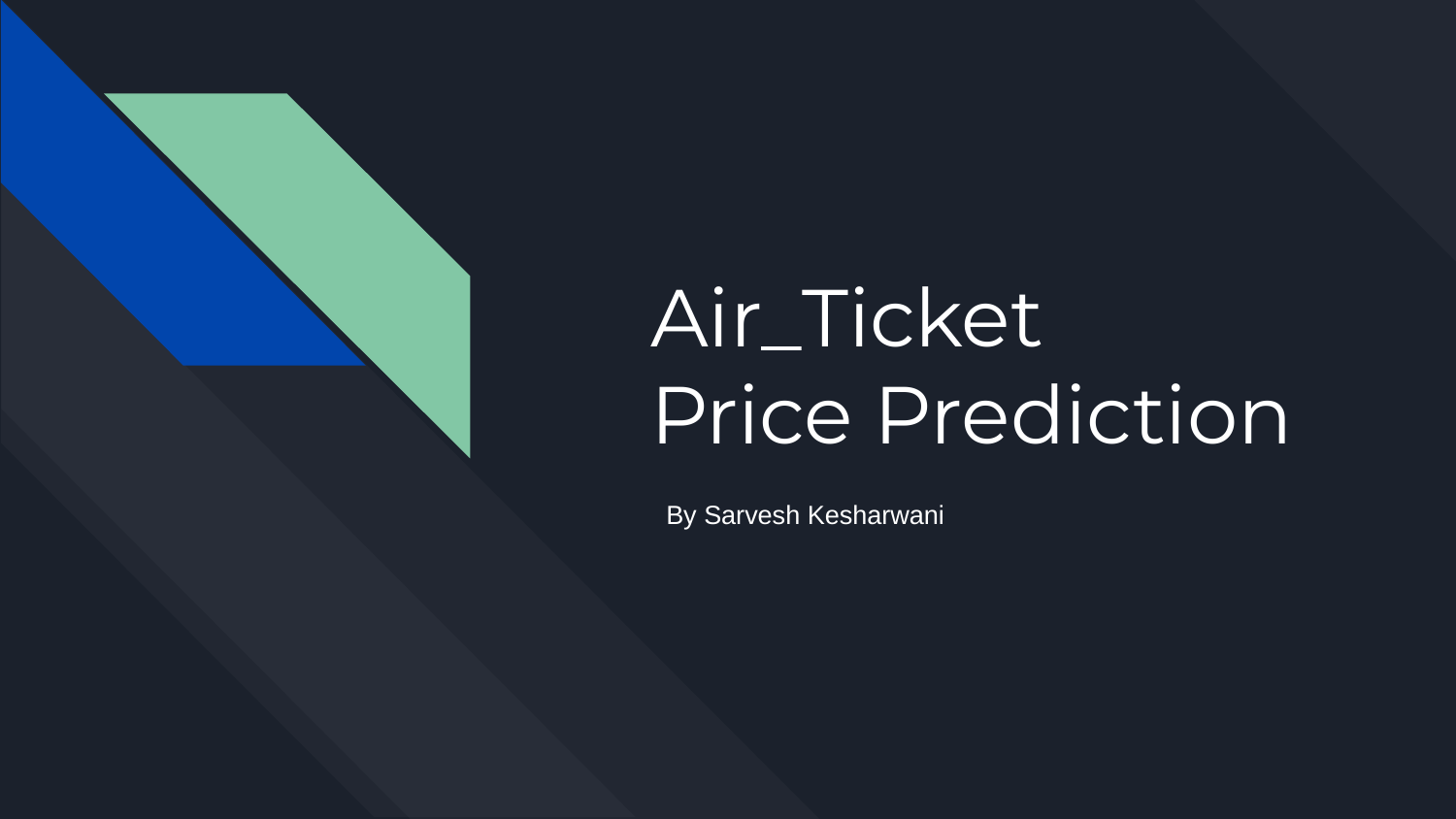

# Air_Ticket
Price Prediction
By Sarvesh Kesharwani